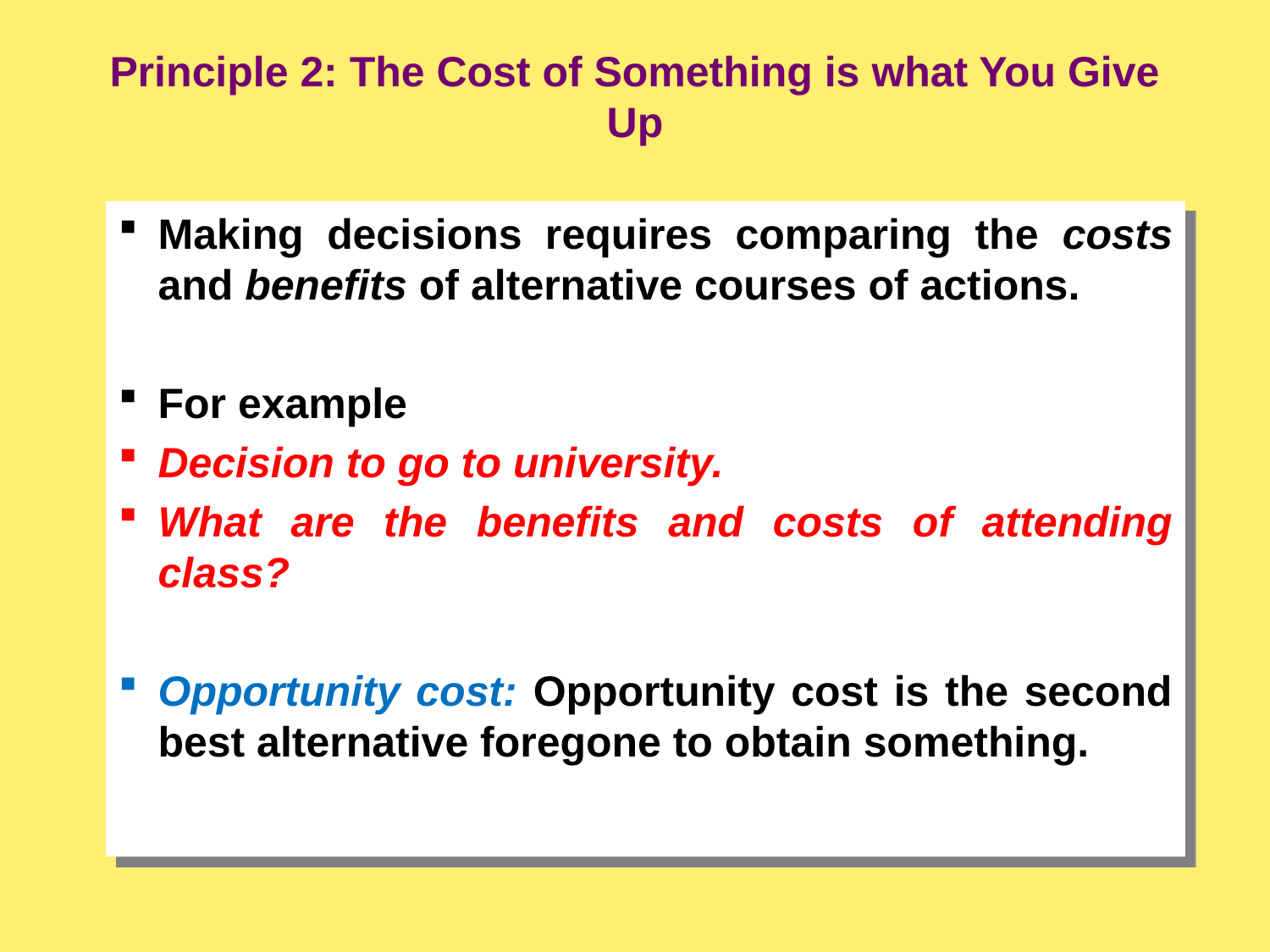

# Principle 2: The Cost of Something is what You Give Up
Making decisions requires comparing the costs and benefits of alternative courses of actions.

For example
Decision to go to university.
What are the benefits and costs of attending class?

Opportunity cost: Opportunity cost is the second best alternative foregone to obtain something.